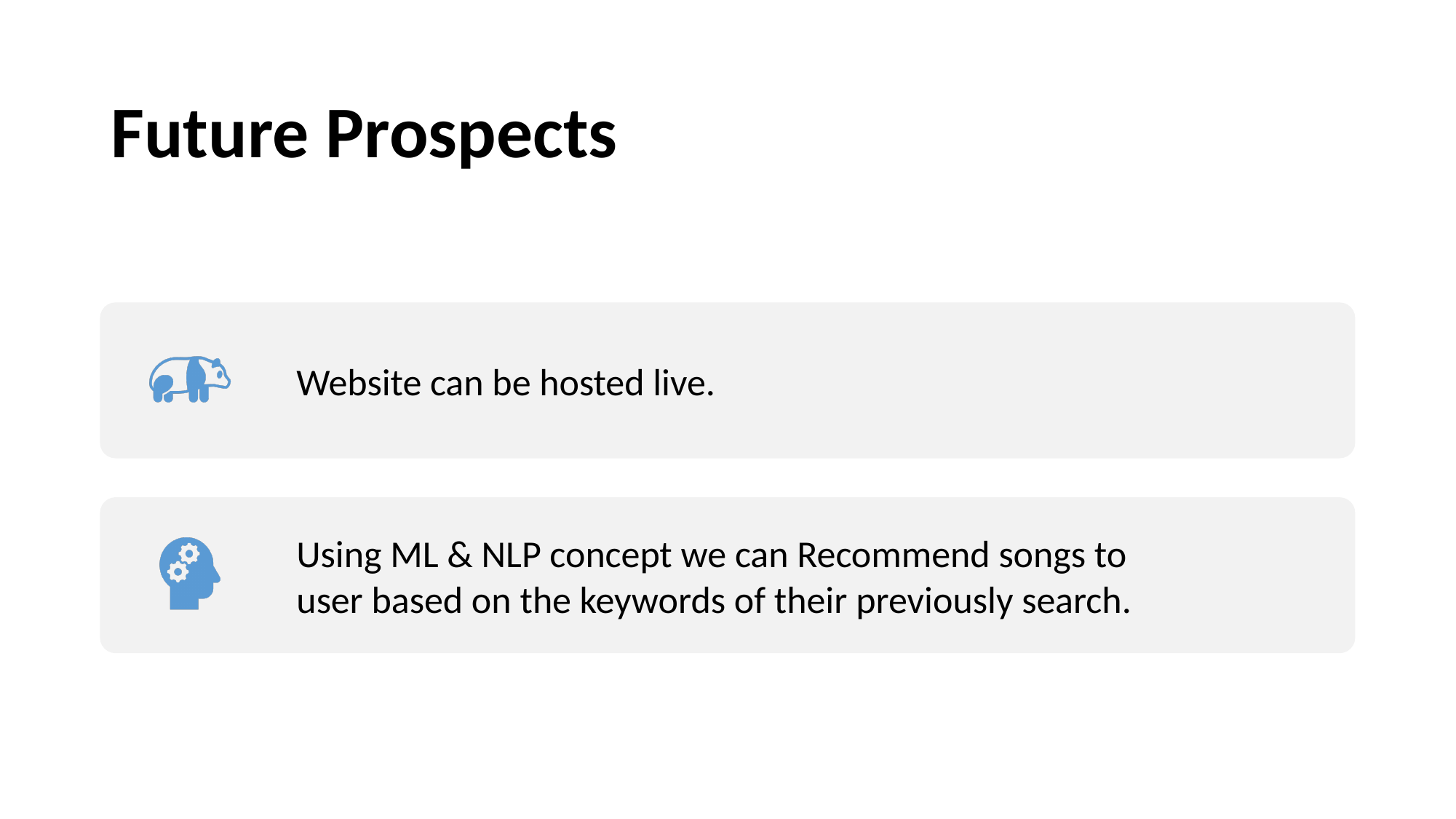

# Future Prospects

Website can be hosted live.

Using ML & NLP concept we can Recommend songs to user based on the keywords of their previously search.